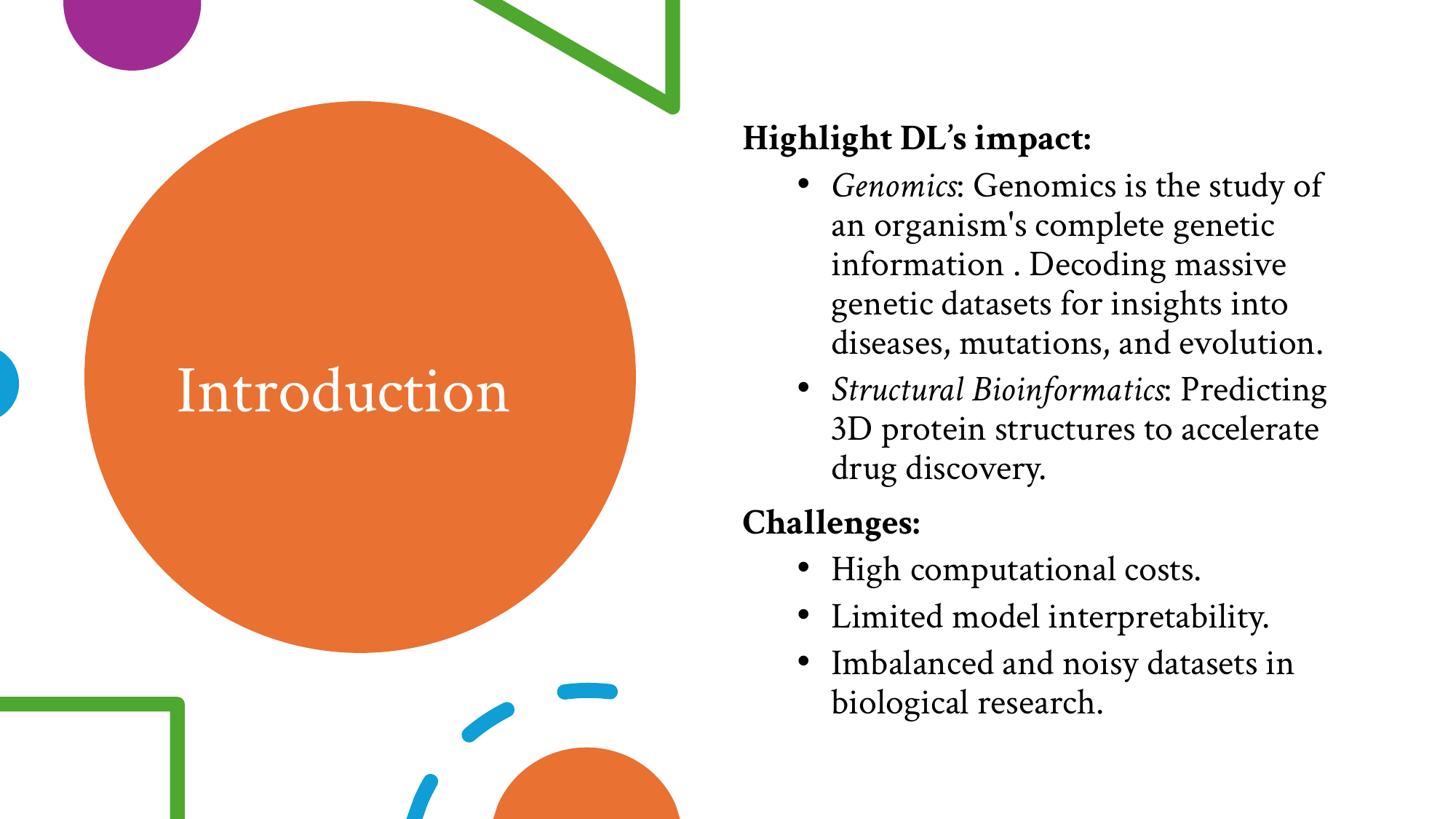

Highlight DL’s impact:
Genomics: Genomics is the study of an organism's complete genetic information . Decoding massive genetic datasets for insights into diseases, mutations, and evolution.
Structural Bioinformatics: Predicting 3D protein structures to accelerate drug discovery.
Challenges:
High computational costs.
Limited model interpretability.
Imbalanced and noisy datasets in biological research.
# Introduction